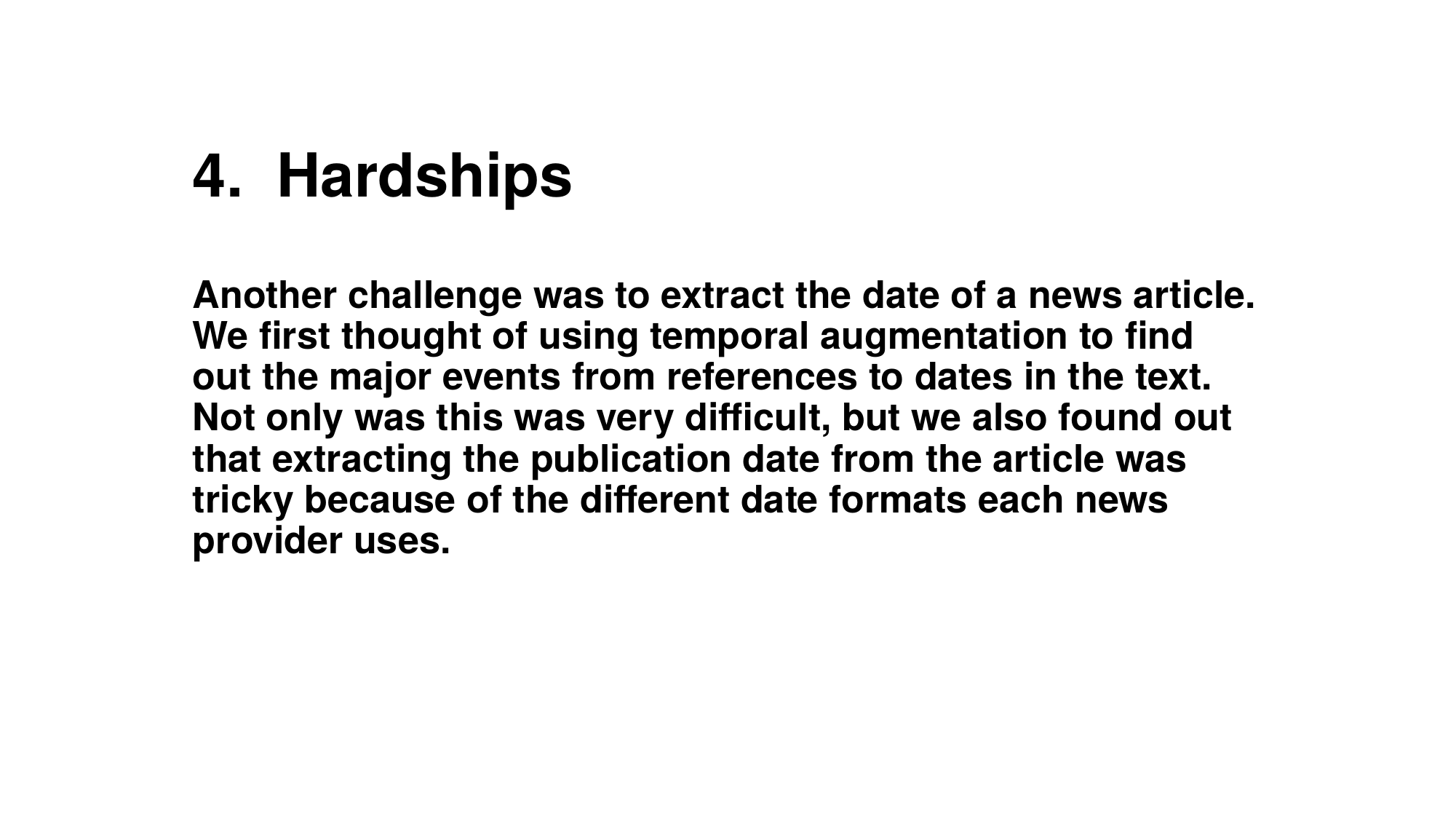

4.  Hardships

Another challenge was to extract the date of a news article. We first thought of using temporal augmentation to find out the major events from references to dates in the text. Not only was this was very difficult, but we also found out that extracting the publication date from the article was tricky because of the different date formats each news provider uses.